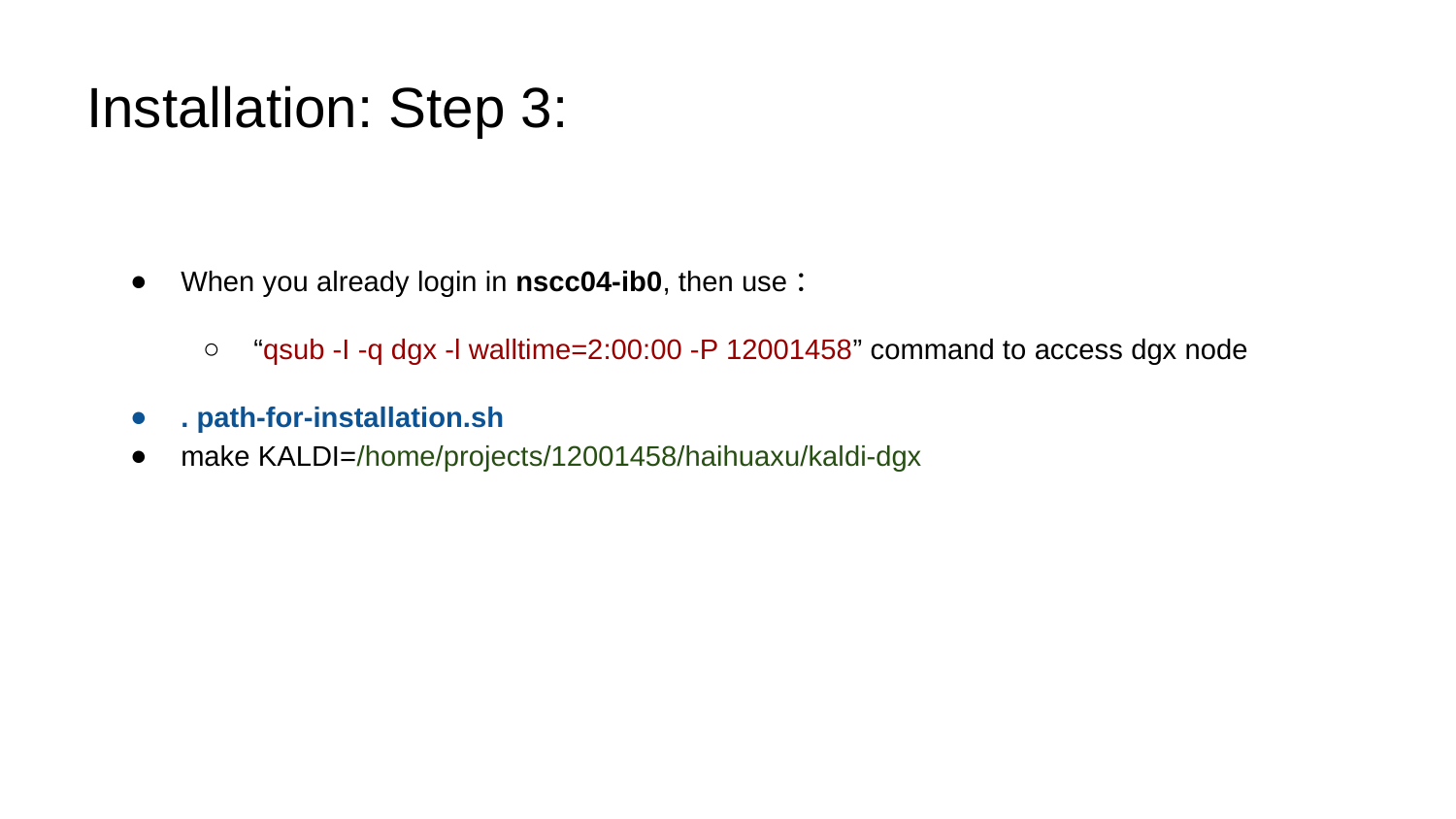

# Installation: Step 3:
When you already login in nscc04-ib0, then use：
“qsub -I -q dgx -l walltime=2:00:00 -P 12001458” command to access dgx node
. path-for-installation.sh
make KALDI=/home/projects/12001458/haihuaxu/kaldi-dgx